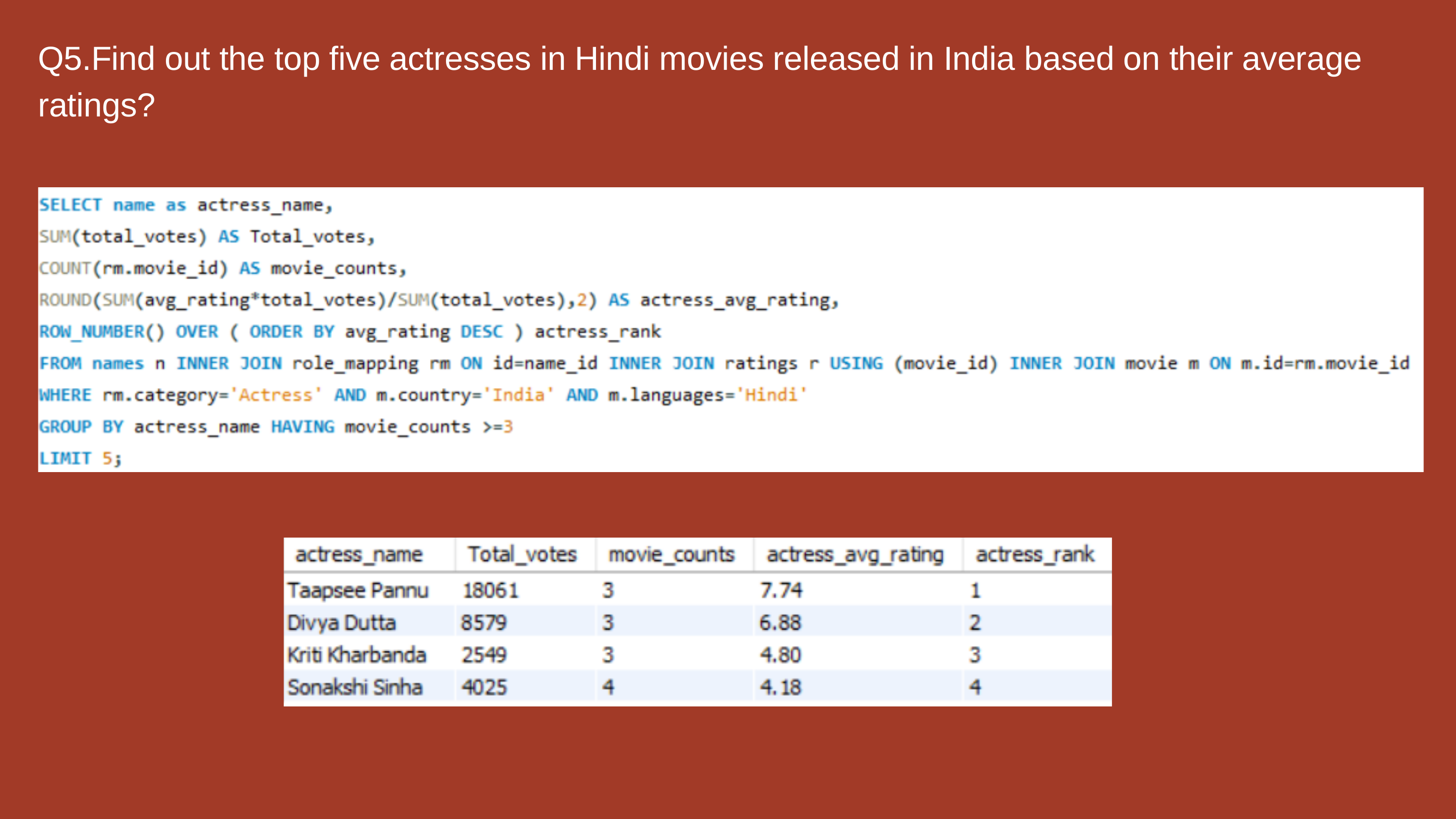

Q5.Find out the top five actresses in Hindi movies released in India based on their average ratings?